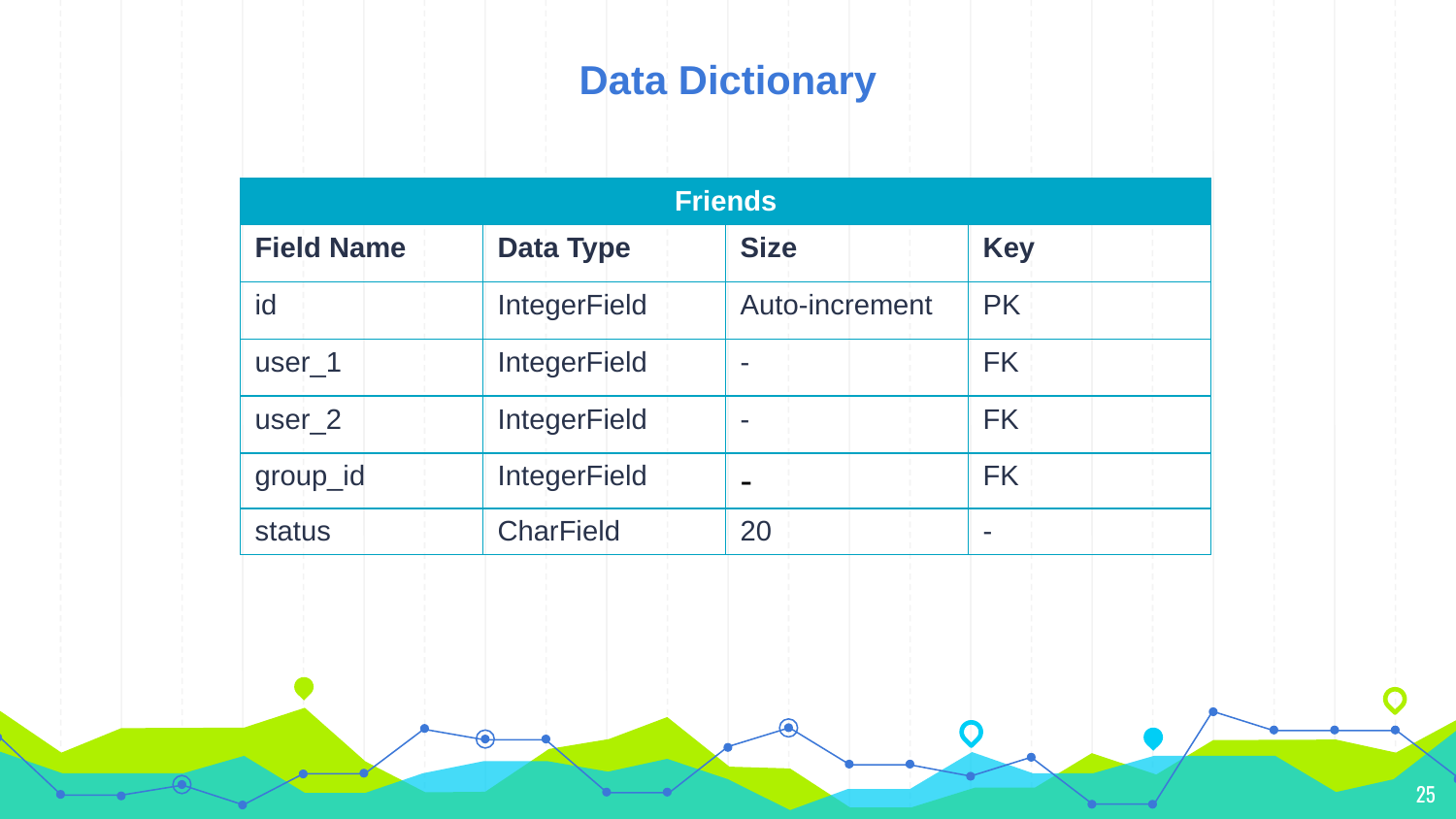

Data Dictionary
| Friends |  |  |  |
| --- | --- | --- | --- |
| Field Name | Data Type | Size | Key |
| id | IntegerField | Auto-increment | PK |
| user\_1 | IntegerField | - | FK |
| user\_2 | IntegerField | - | FK |
| group\_id | IntegerField | - | FK |
| status | CharField | 20 | - |
25